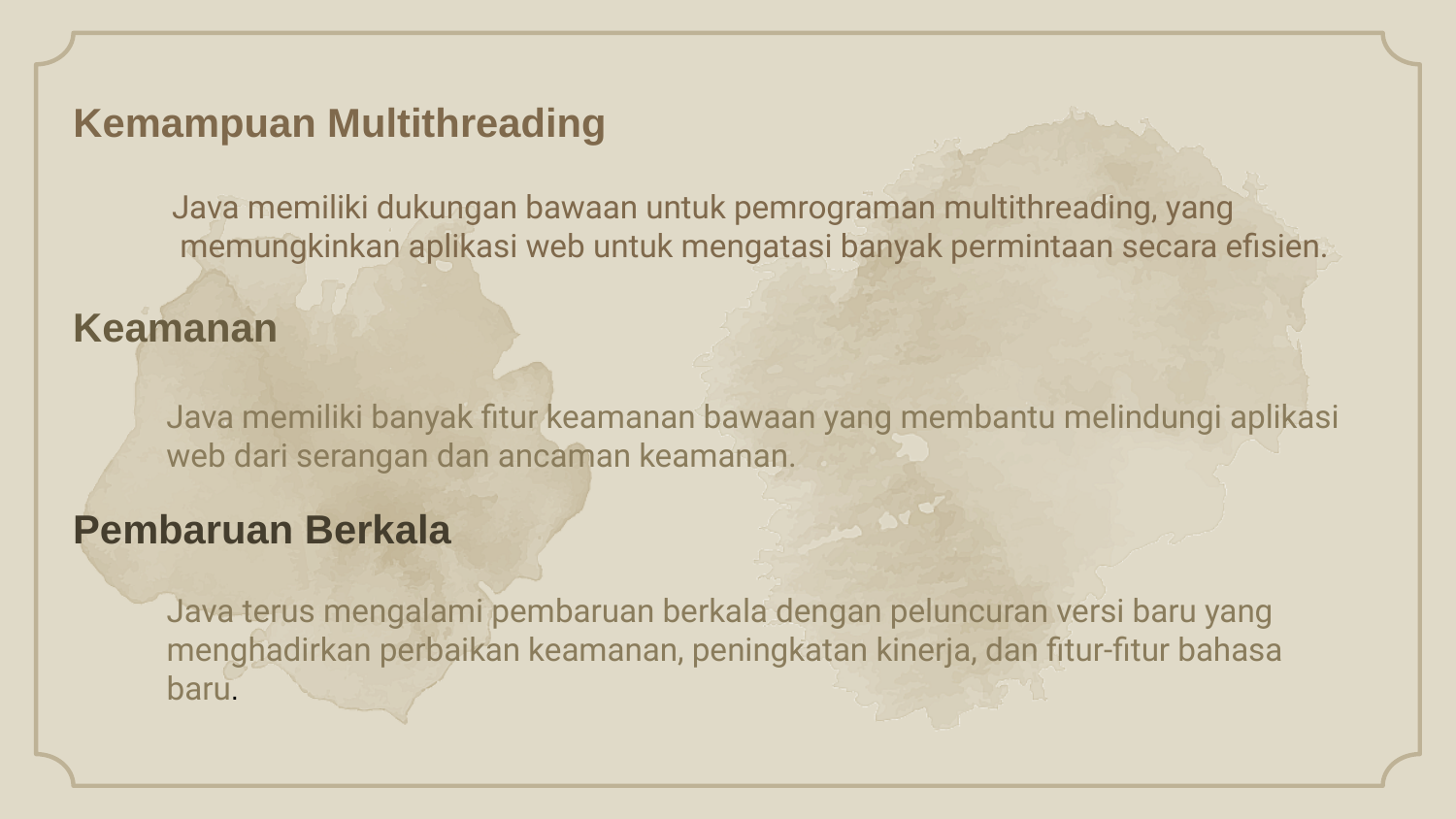

# Kemampuan Multithreading
Java memiliki dukungan bawaan untuk pemrograman multithreading, yang
 memungkinkan aplikasi web untuk mengatasi banyak permintaan secara efisien.
Keamanan
Java memiliki banyak fitur keamanan bawaan yang membantu melindungi aplikasi web dari serangan dan ancaman keamanan.

Pembaruan Berkala
Java terus mengalami pembaruan berkala dengan peluncuran versi baru yang
menghadirkan perbaikan keamanan, peningkatan kinerja, dan fitur-fitur bahasa baru.